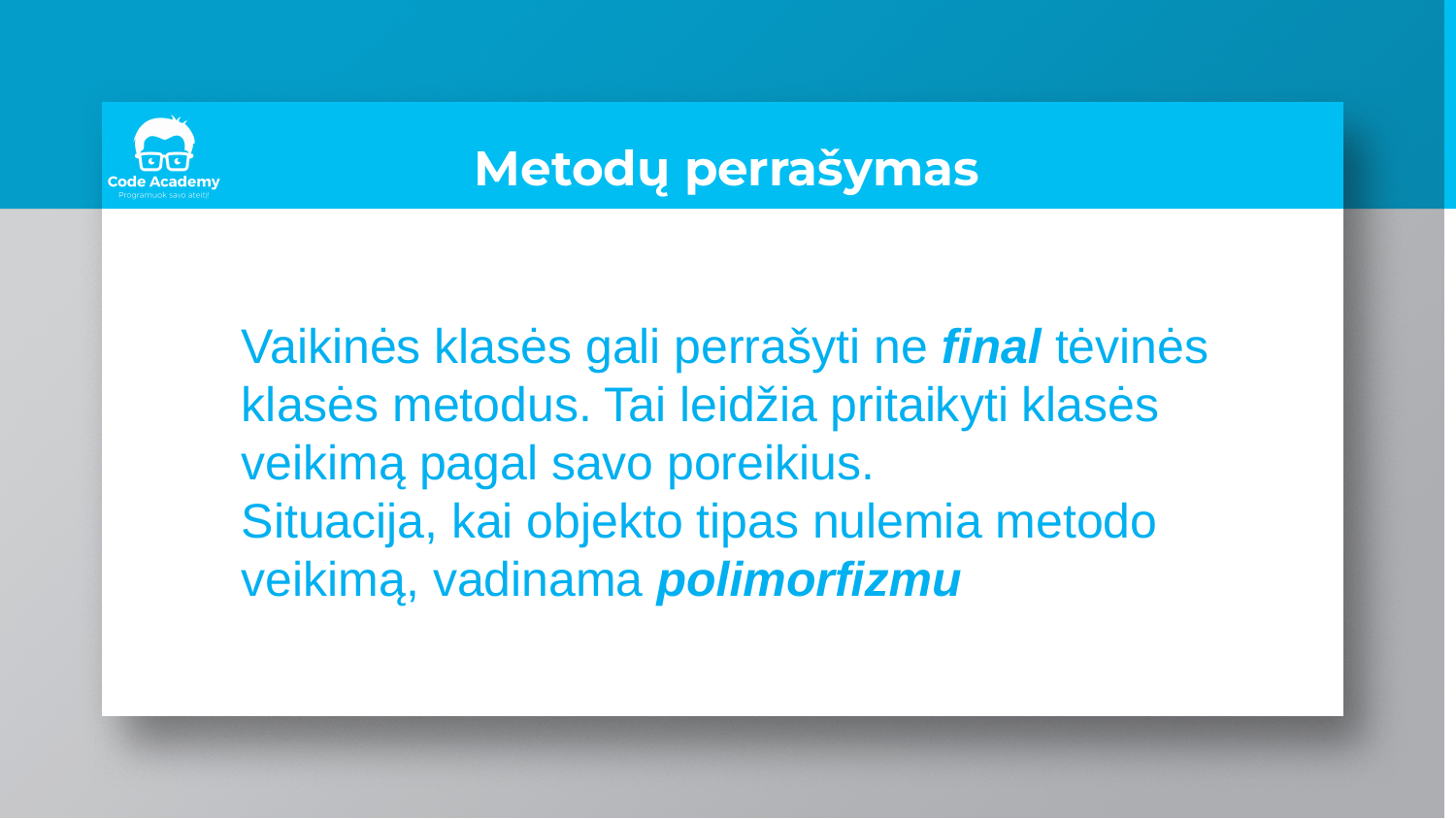

# Metodų perrašymas
Vaikinės klasės gali perrašyti ne final tėvinės klasės metodus. Tai leidžia pritaikyti klasės veikimą pagal savo poreikius.
Situacija, kai objekto tipas nulemia metodo veikimą, vadinama polimorfizmu